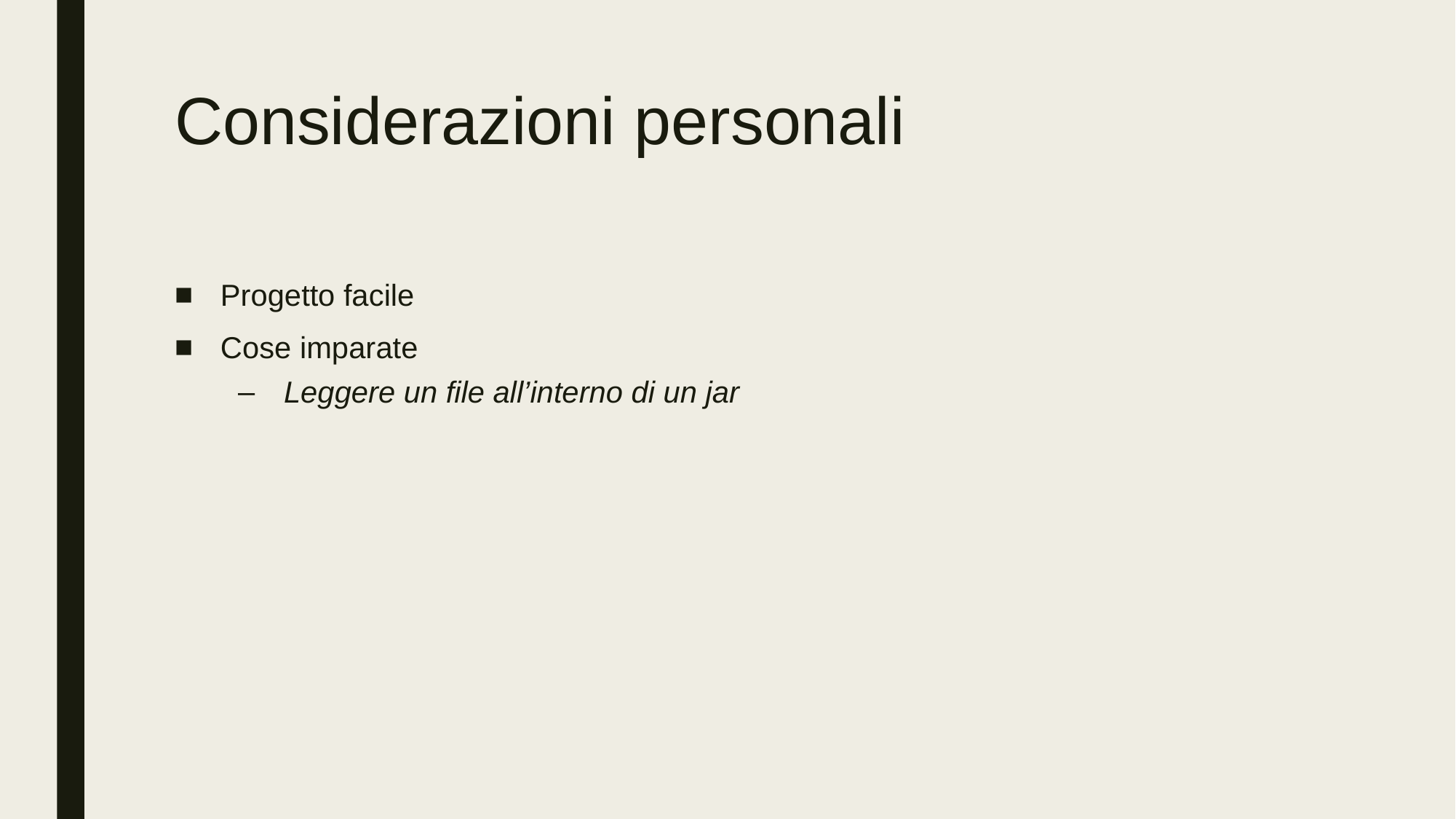

# Considerazioni personali
Progetto facile
Cose imparate
Leggere un file all’interno di un jar